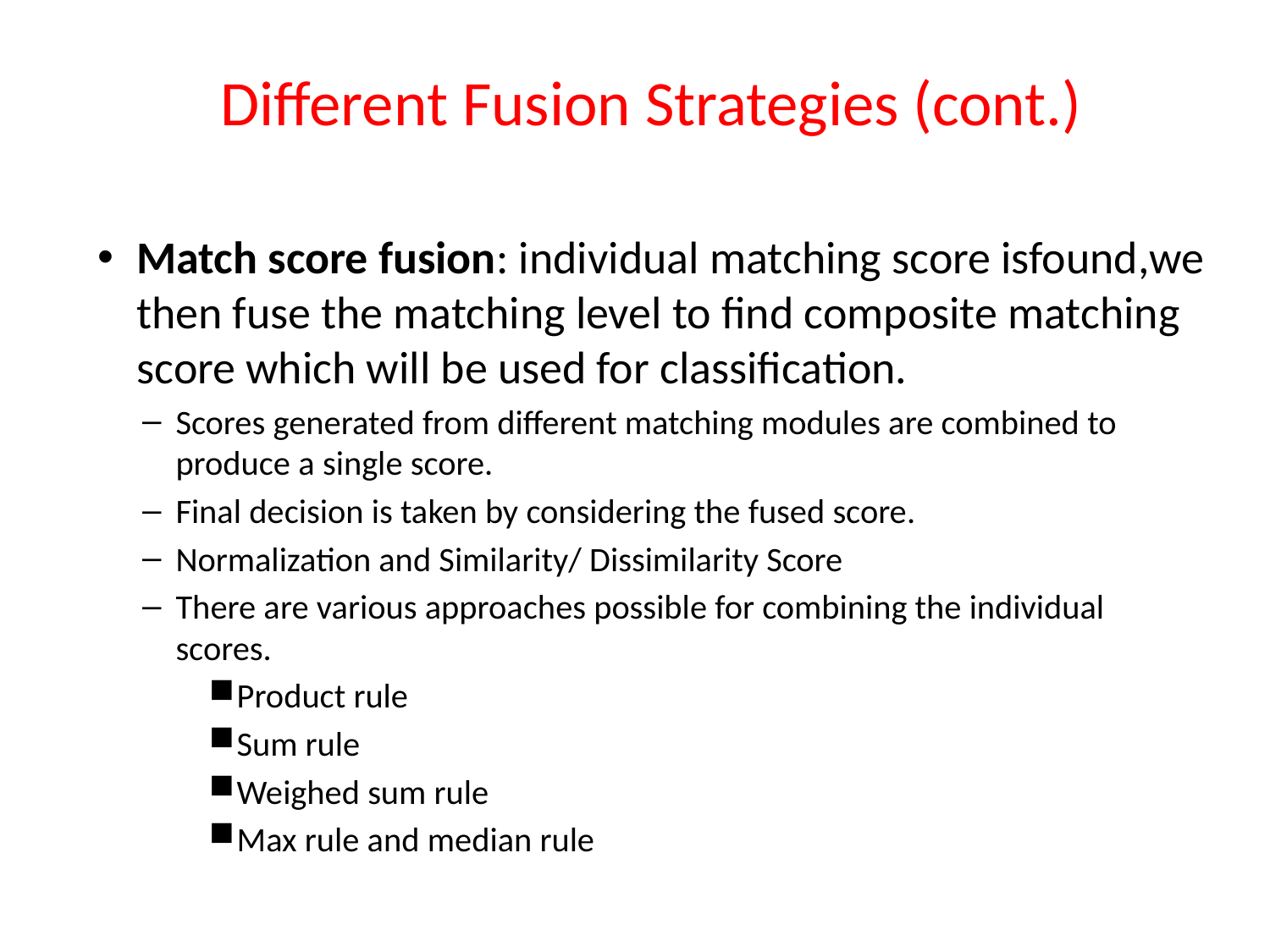

# Different Fusion Strategies (cont.)
Match score fusion: individual matching score isfound,we then fuse the matching level to find composite matching score which will be used for classification.
Scores generated from different matching modules are combined to produce a single score.
Final decision is taken by considering the fused score.
Normalization and Similarity/ Dissimilarity Score
There are various approaches possible for combining the individual scores.
Product rule
Sum rule
Weighed sum rule
Max rule and median rule